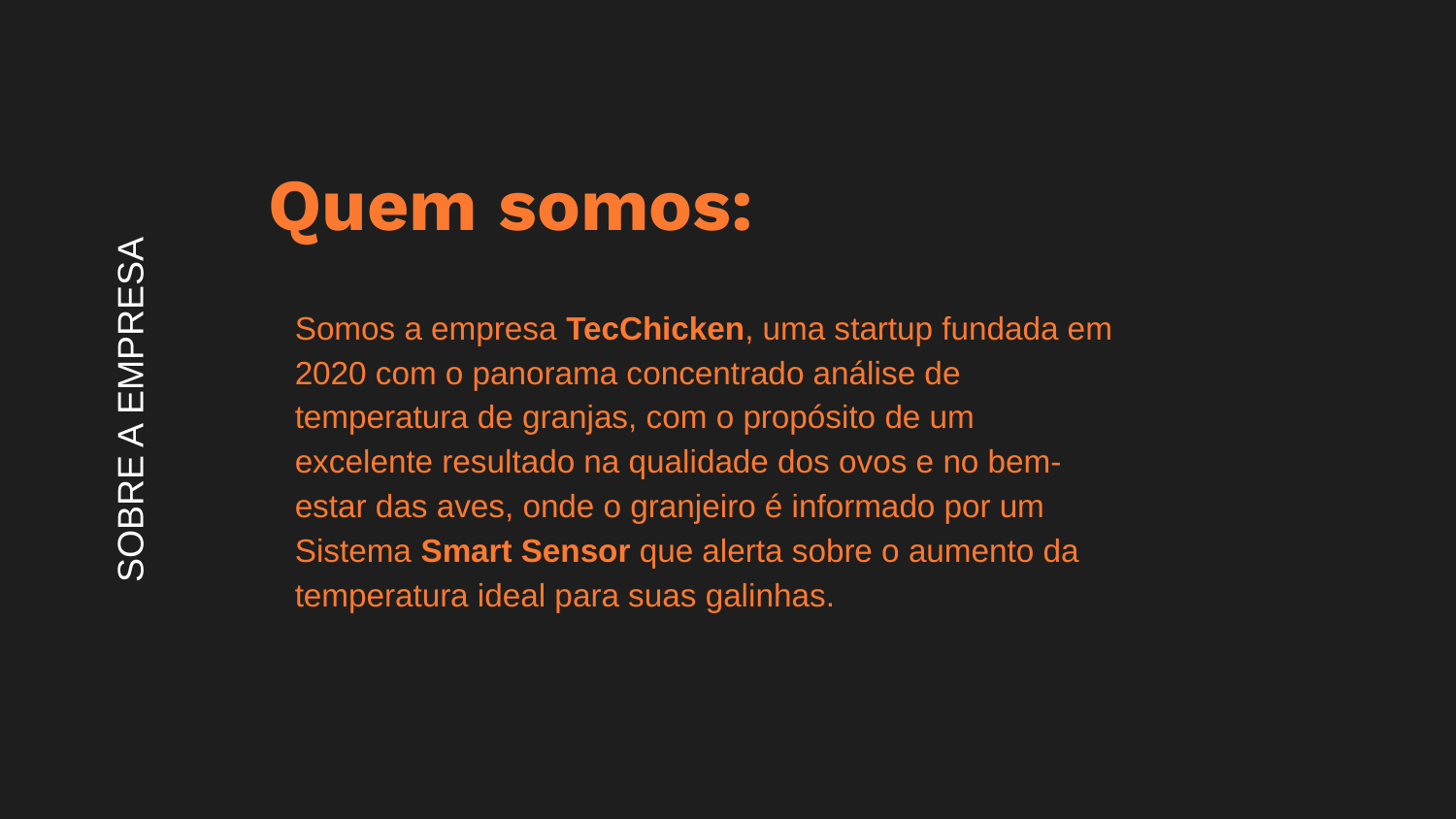

Quem somos:

Somos a empresa TecChicken, uma startup fundada em 2020 com o panorama concentrado análise de temperatura de granjas, com o propósito de um excelente resultado na qualidade dos ovos e no bem-estar das aves, onde o granjeiro é informado por um Sistema Smart Sensor que alerta sobre o aumento da temperatura ideal para suas galinhas.
# SOBRE A EMPRESA